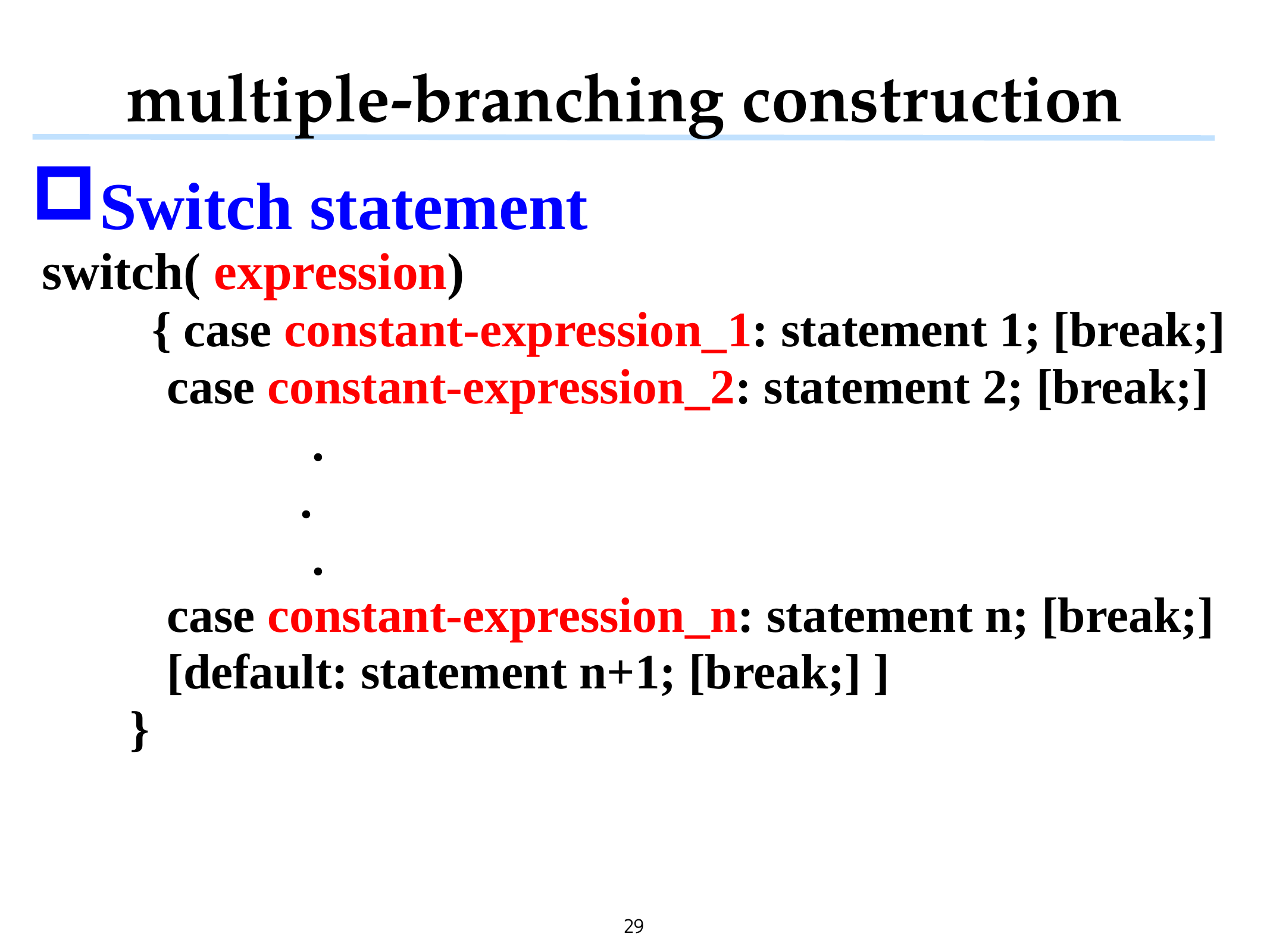

# multiple-branching construction
Switch statement
switch( expression)
    　{ case constant-expression_1: statement 1; [break;]
           case constant-expression_2: statement 2; [break;]
              　　.
　　              .
        　　      .
           case constant-expression_n: statement n; [break;]
           [default: statement n+1; [break;] ]
        }

29